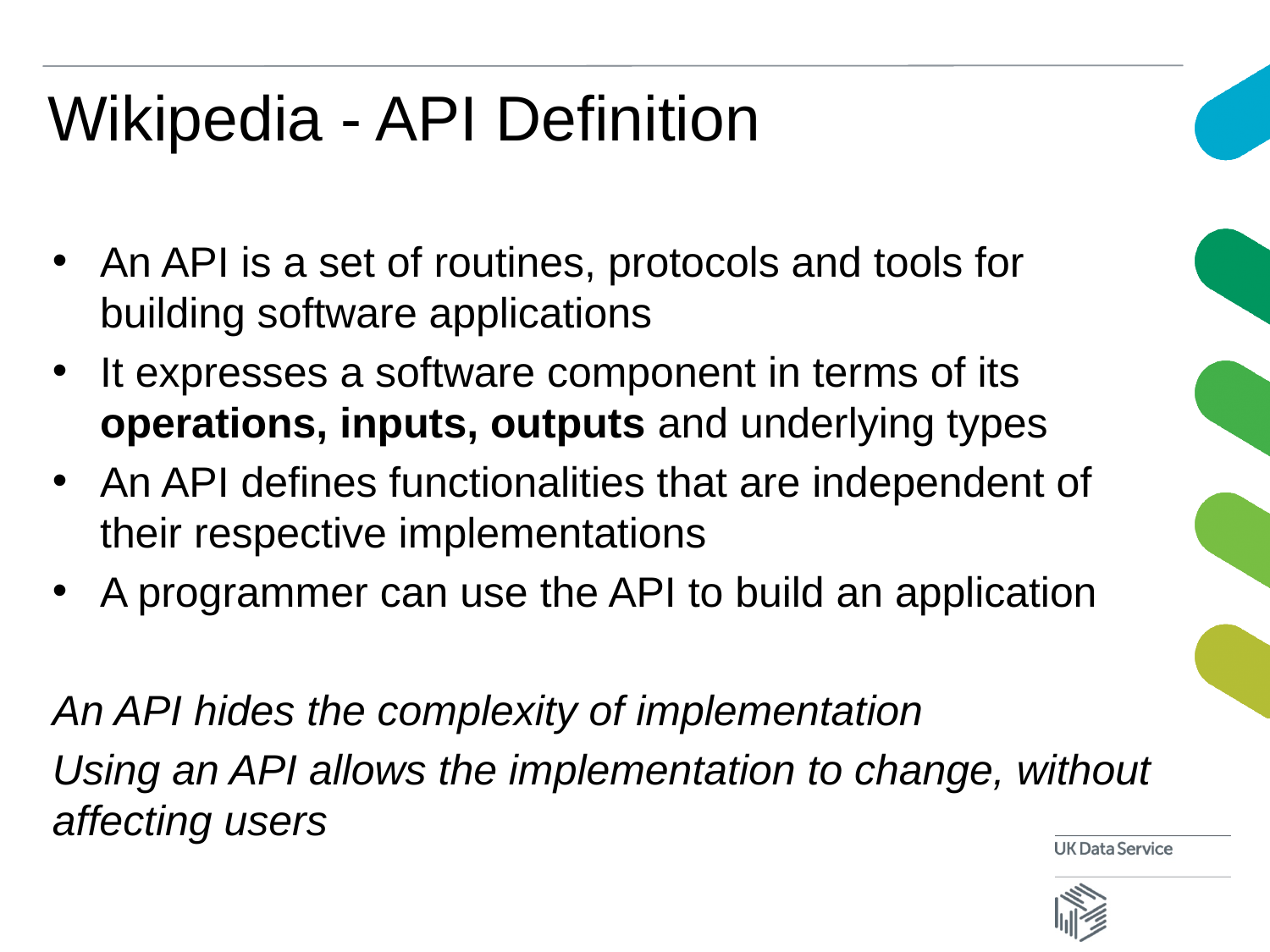

# Wikipedia - API Definition
An API is a set of routines, protocols and tools for building software applications
It expresses a software component in terms of its operations, inputs, outputs and underlying types
An API defines functionalities that are independent of their respective implementations
A programmer can use the API to build an application

An API hides the complexity of implementation
Using an API allows the implementation to change, without affecting users